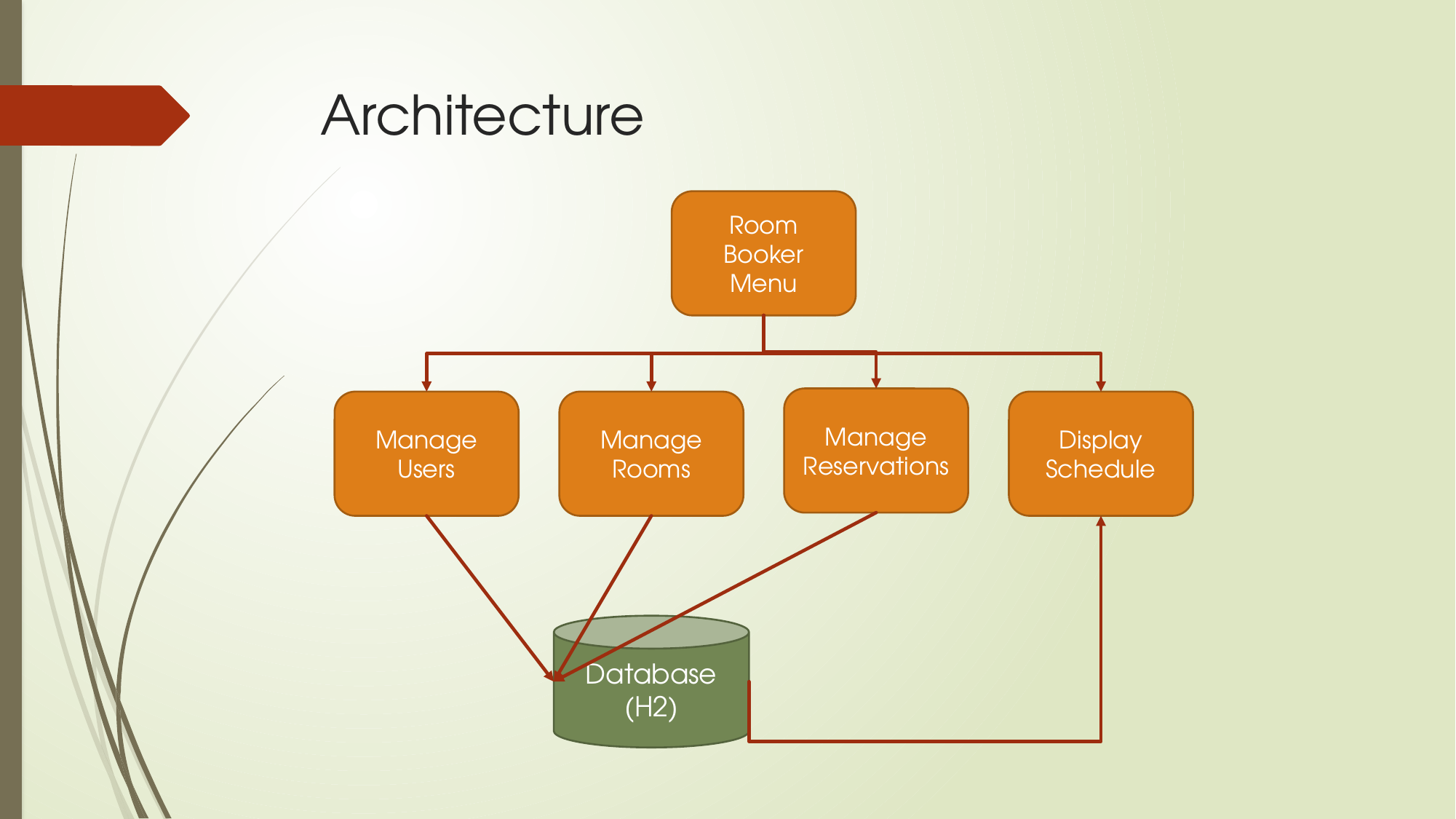

# Architecture
Room Booker Menu
Manage Reservations
Manage Users
Manage Rooms
Display Schedule
Database (H2)